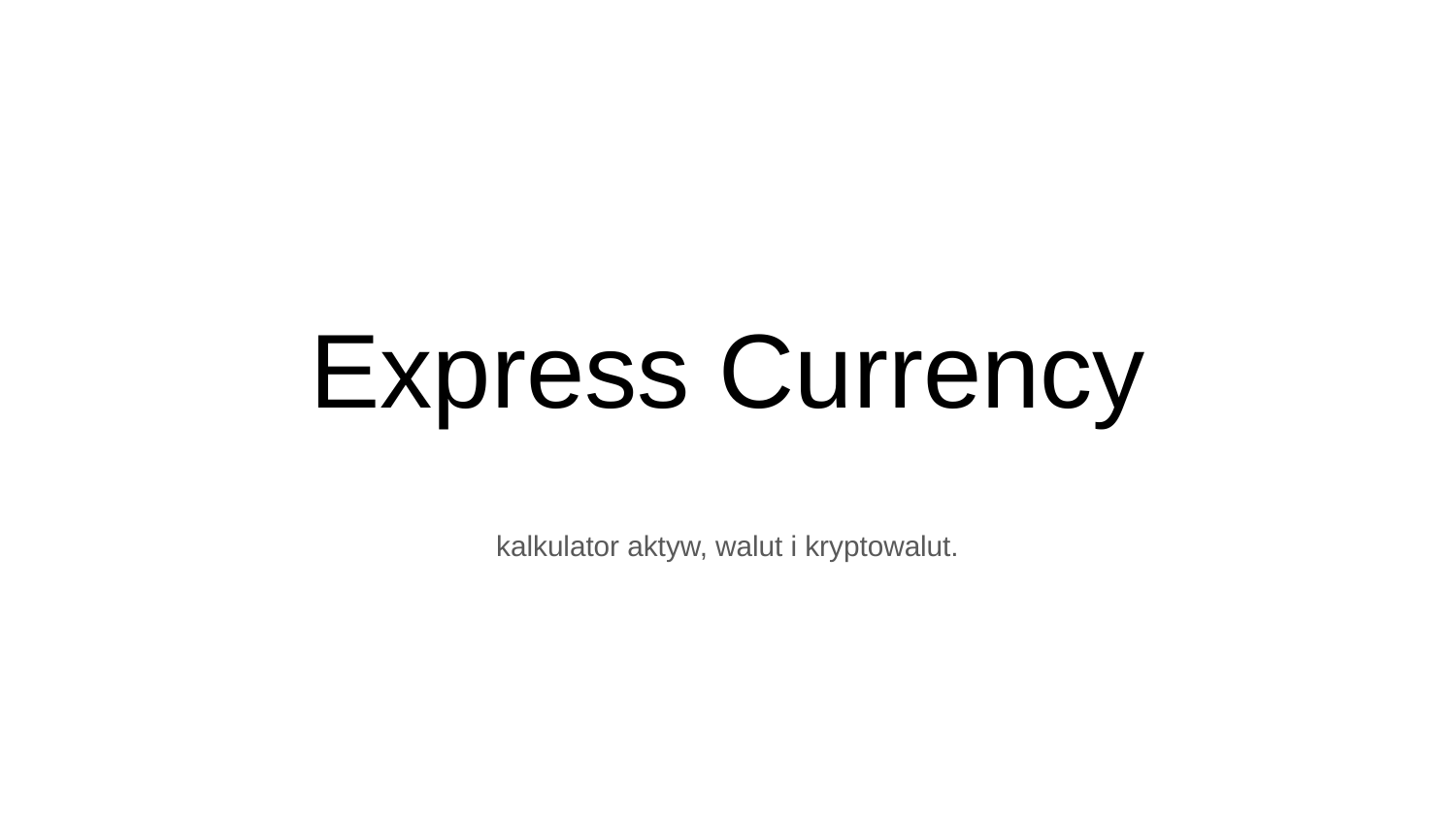

# Express Currency

kalkulator aktyw, walut i kryptowalut.